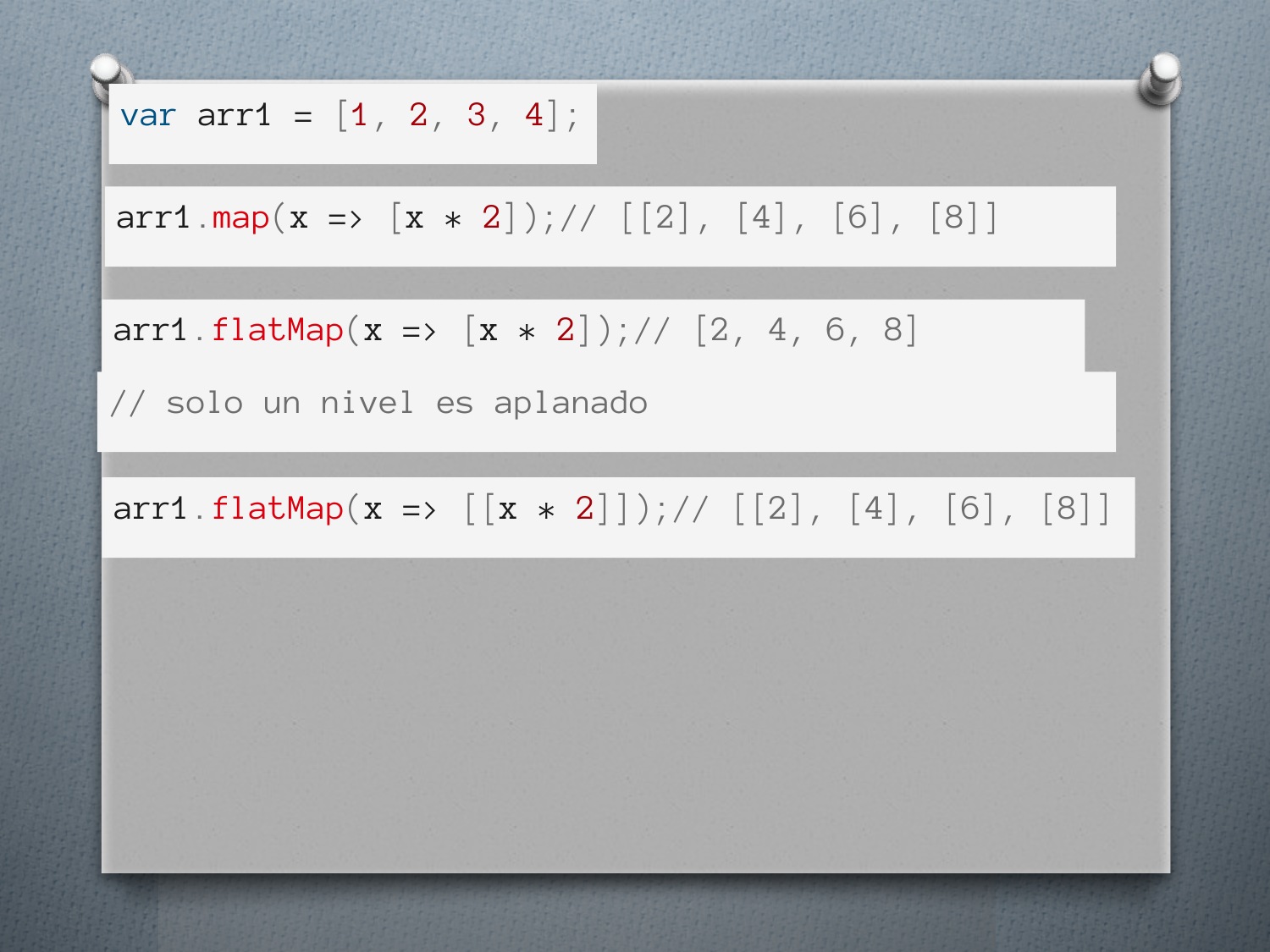

var arr1 = [1, 2, 3, 4];
arr1.map(x => [x * 2]);// [[2], [4], [6], [8]]
arr1.flatMap(x => [x * 2]);// [2, 4, 6, 8]
// solo un nivel es aplanado
arr1.flatMap(x => [[x * 2]]);// [[2], [4], [6], [8]]